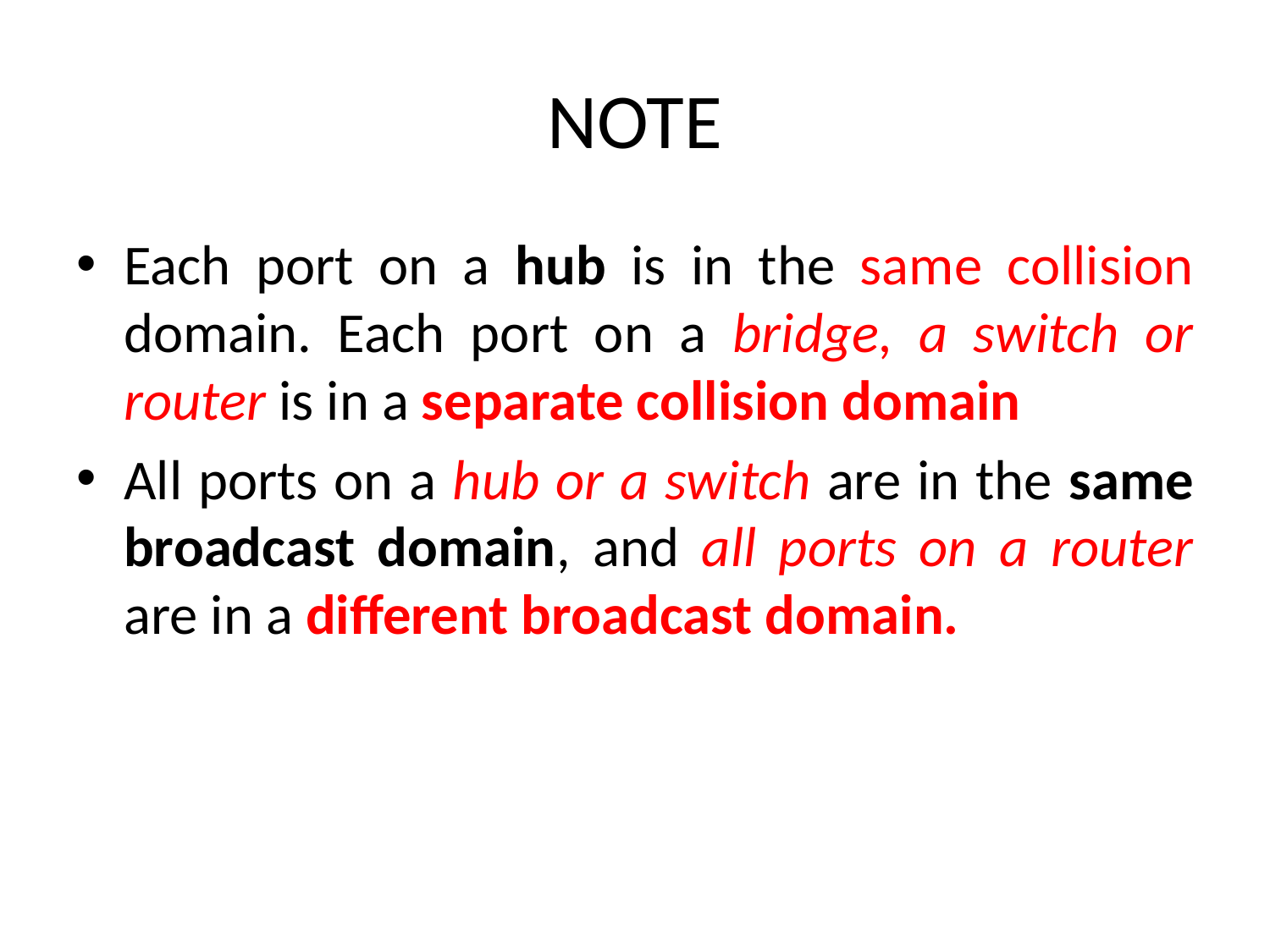

# NOTE
Each port on a hub is in the same collision domain. Each port on a bridge, a switch or router is in a separate collision domain
All ports on a hub or a switch are in the same broadcast domain, and all ports on a router are in a different broadcast domain.